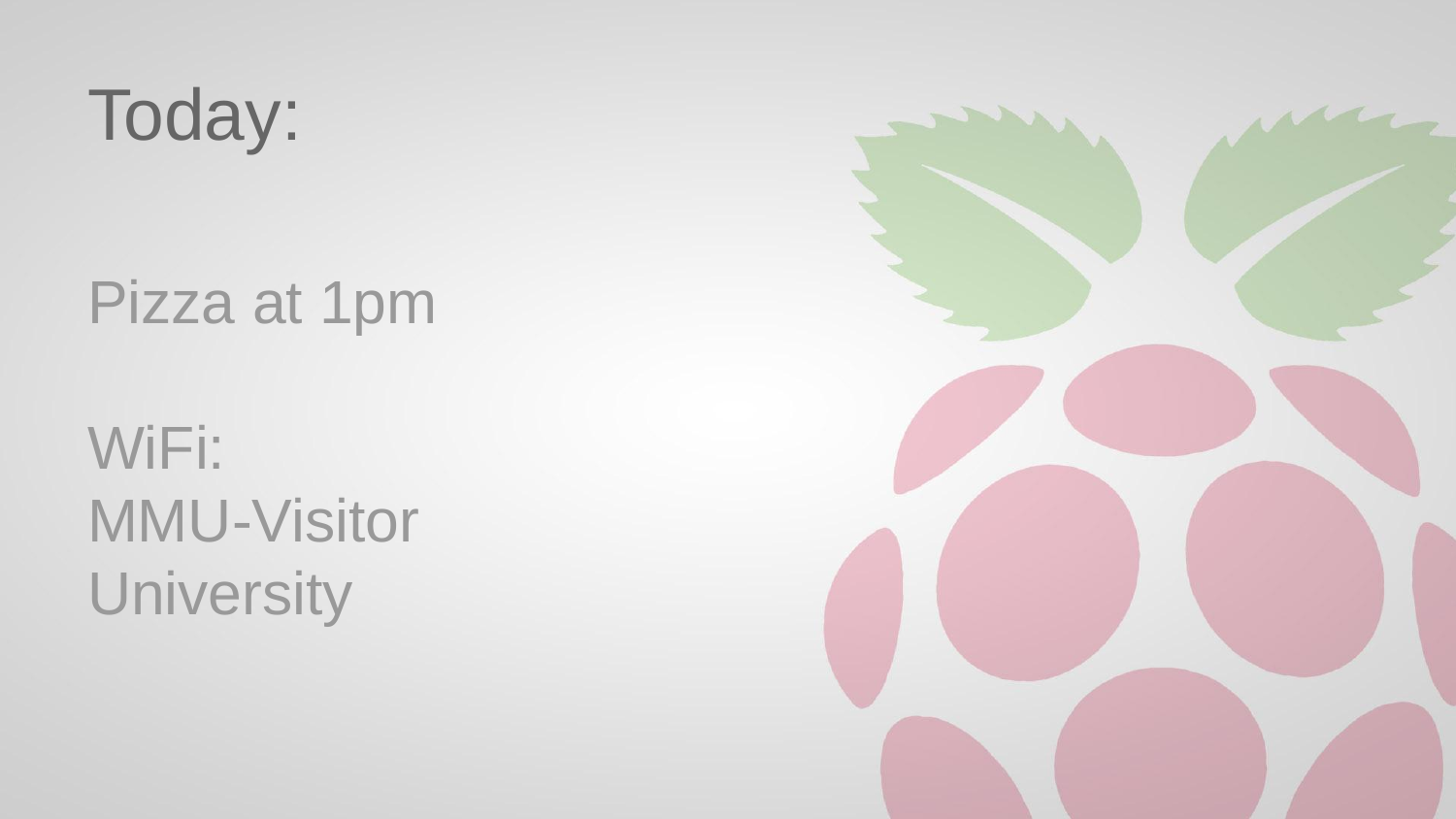

# Today:
Pizza at 1pm

WiFi:
MMU-Visitor
University